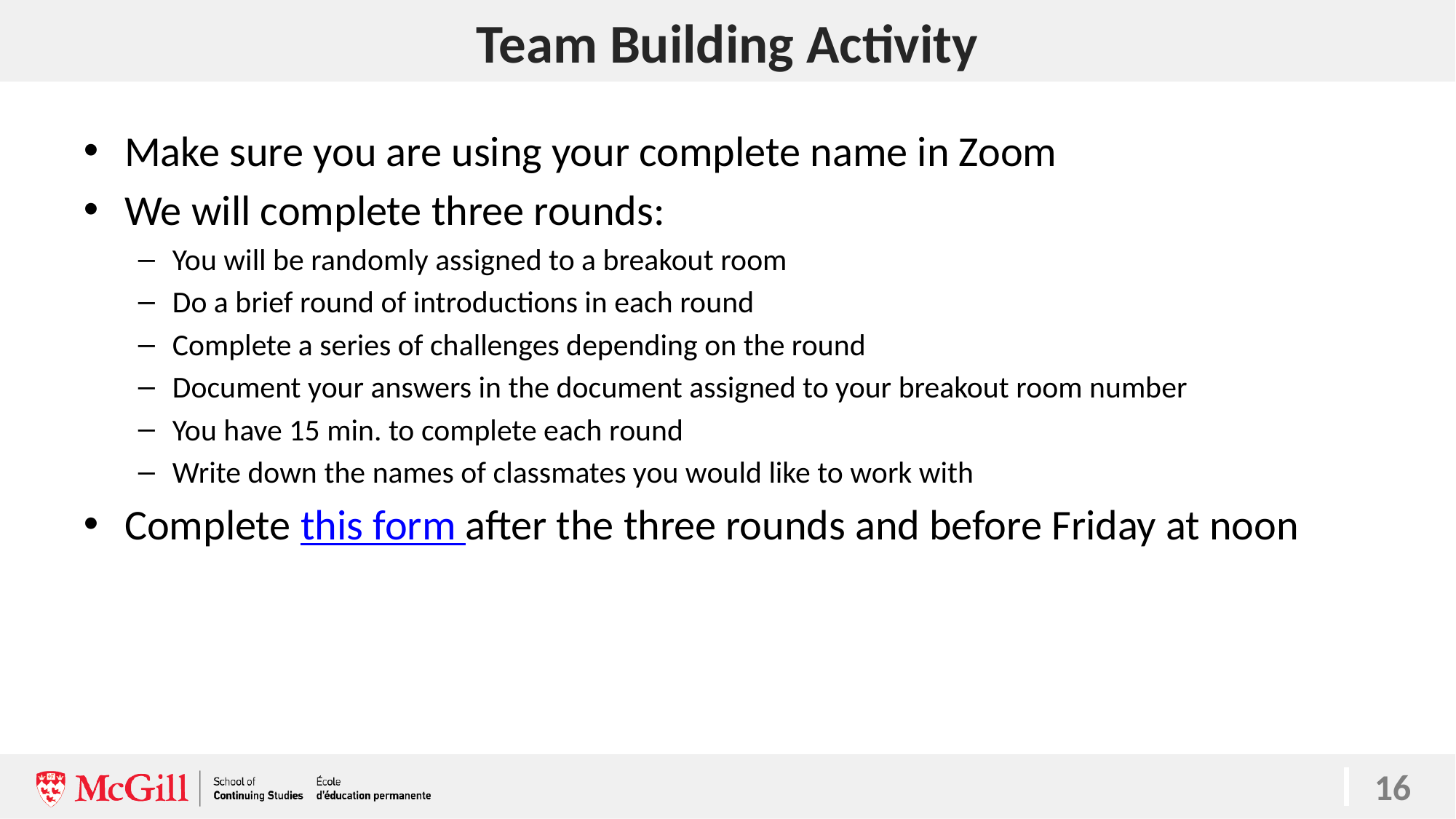

# Team Building Activity
Make sure you are using your complete name in Zoom
We will complete three rounds:
You will be randomly assigned to a breakout room
Do a brief round of introductions in each round
Complete a series of challenges depending on the round
Document your answers in the document assigned to your breakout room number
You have 15 min. to complete each round
Write down the names of classmates you would like to work with
Complete this form after the three rounds and before Friday at noon